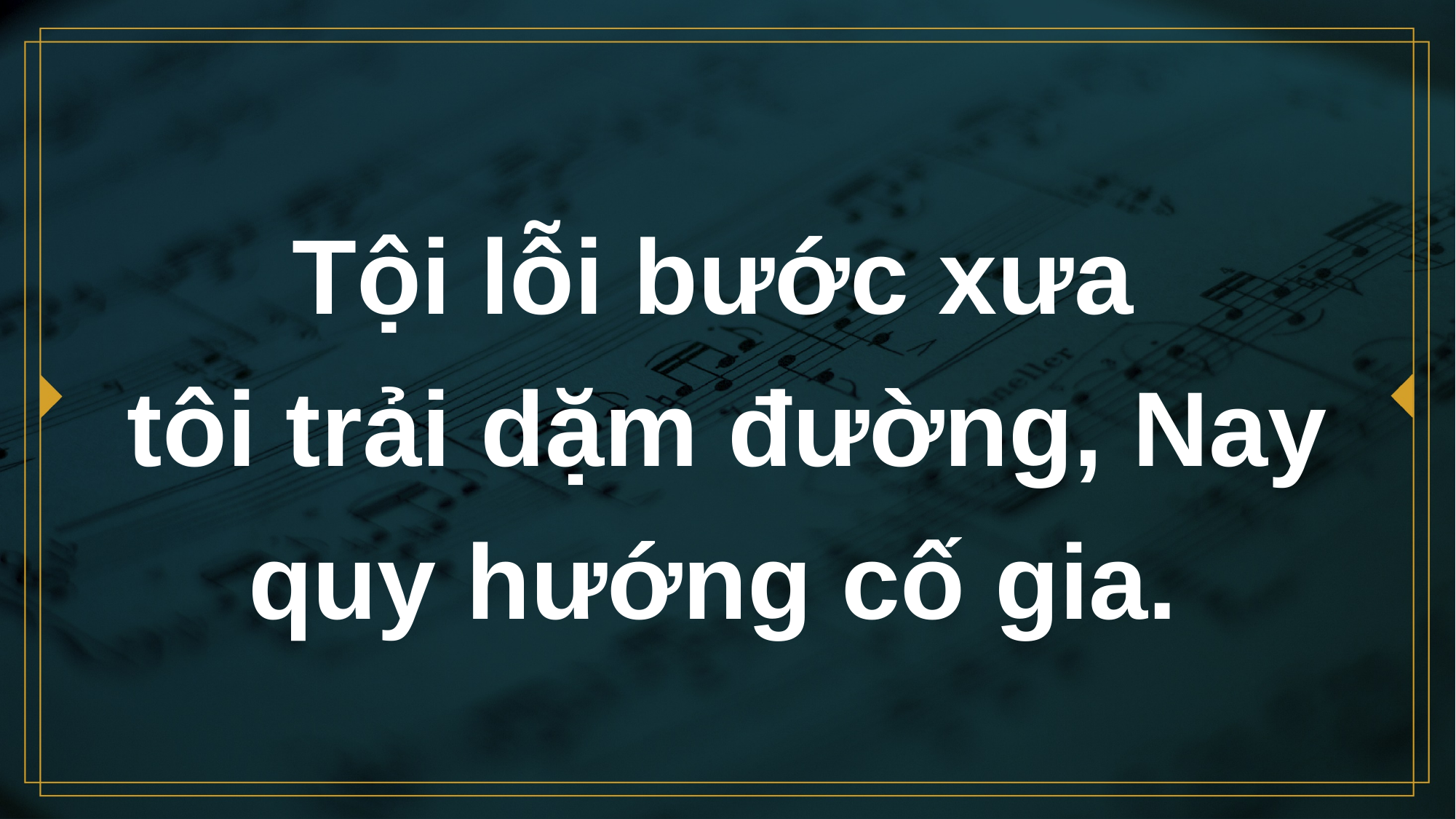

# Tội lỗi bước xưa tôi trải dặm đường, Nay quy hướng cố gia.